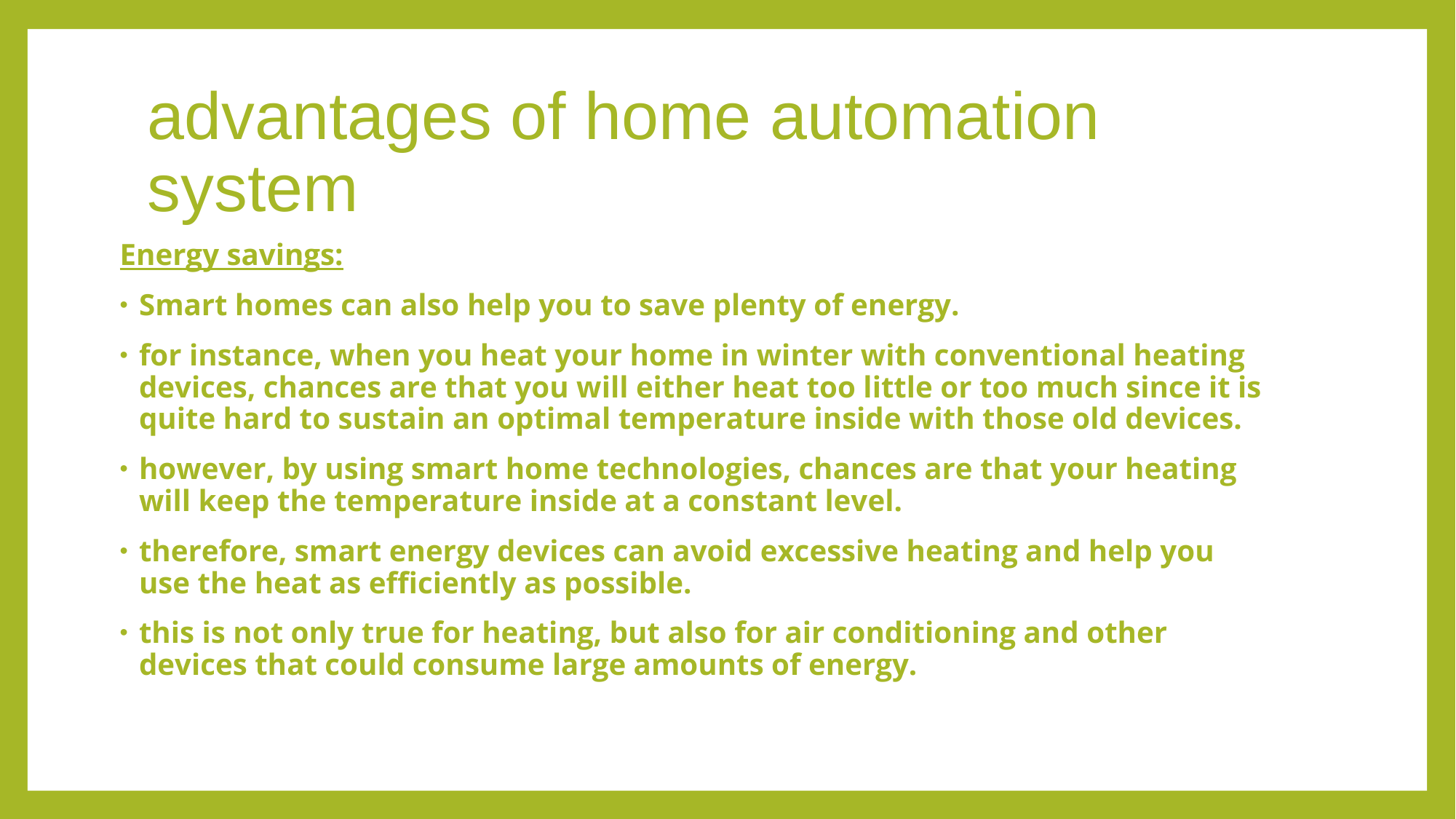

# advantages of home automation system
Energy savings:
Smart homes can also help you to save plenty of energy.
for instance, when you heat your home in winter with conventional heating devices, chances are that you will either heat too little or too much since it is quite hard to sustain an optimal temperature inside with those old devices.
however, by using smart home technologies, chances are that your heating will keep the temperature inside at a constant level.
therefore, smart energy devices can avoid excessive heating and help you use the heat as efficiently as possible.
this is not only true for heating, but also for air conditioning and other devices that could consume large amounts of energy.